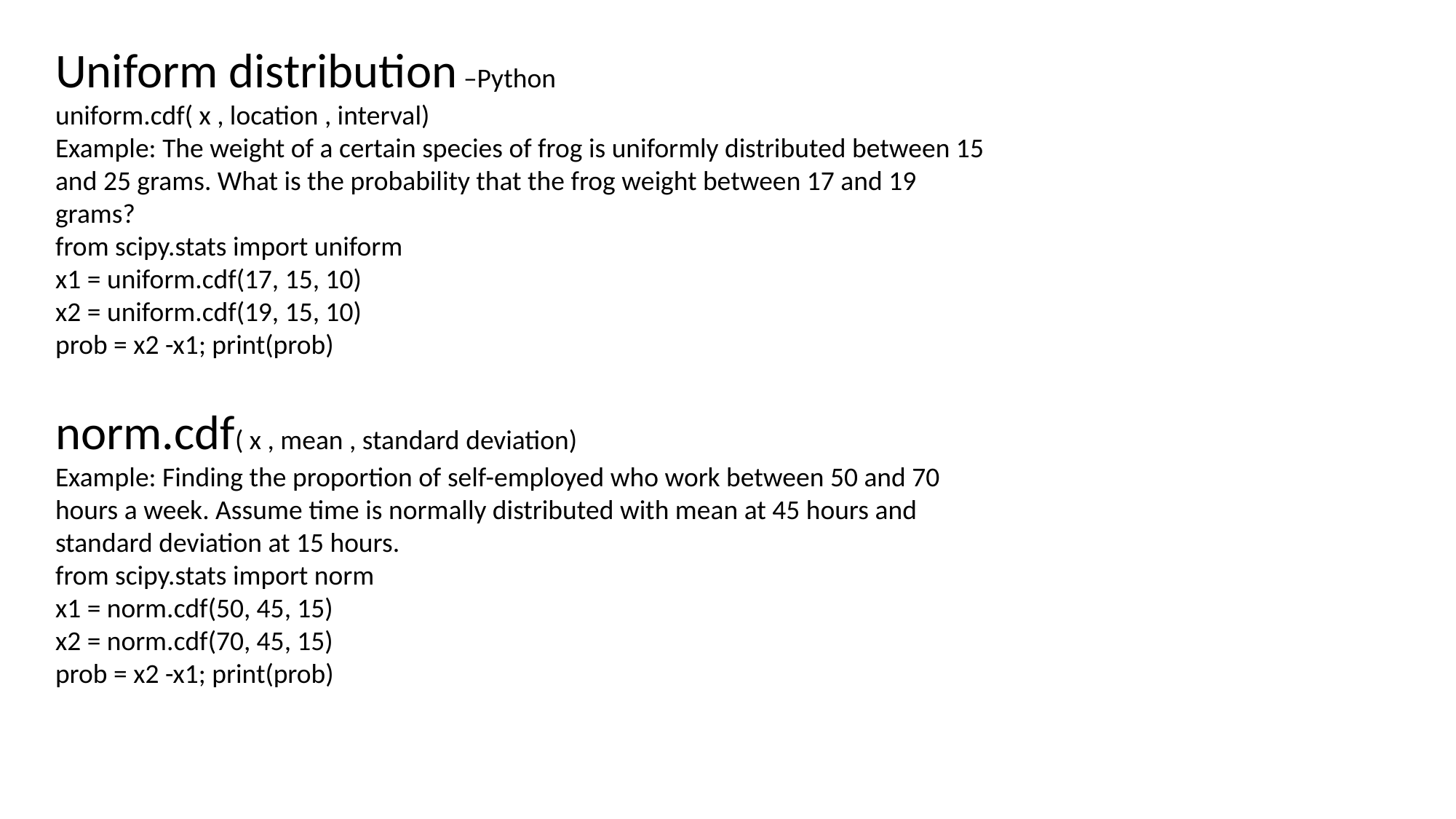

Uniform distribution –Python
uniform.cdf( x , location , interval)
Example: The weight of a certain species of frog is uniformly distributed between 15 and 25 grams. What is the probability that the frog weight between 17 and 19 grams?
from scipy.stats import uniform
x1 = uniform.cdf(17, 15, 10)
x2 = uniform.cdf(19, 15, 10)
prob = x2 -x1; print(prob)
norm.cdf( x , mean , standard deviation)
Example: Finding the proportion of self-employed who work between 50 and 70 hours a week. Assume time is normally distributed with mean at 45 hours and standard deviation at 15 hours.
from scipy.stats import norm
x1 = norm.cdf(50, 45, 15)
x2 = norm.cdf(70, 45, 15)
prob = x2 -x1; print(prob)